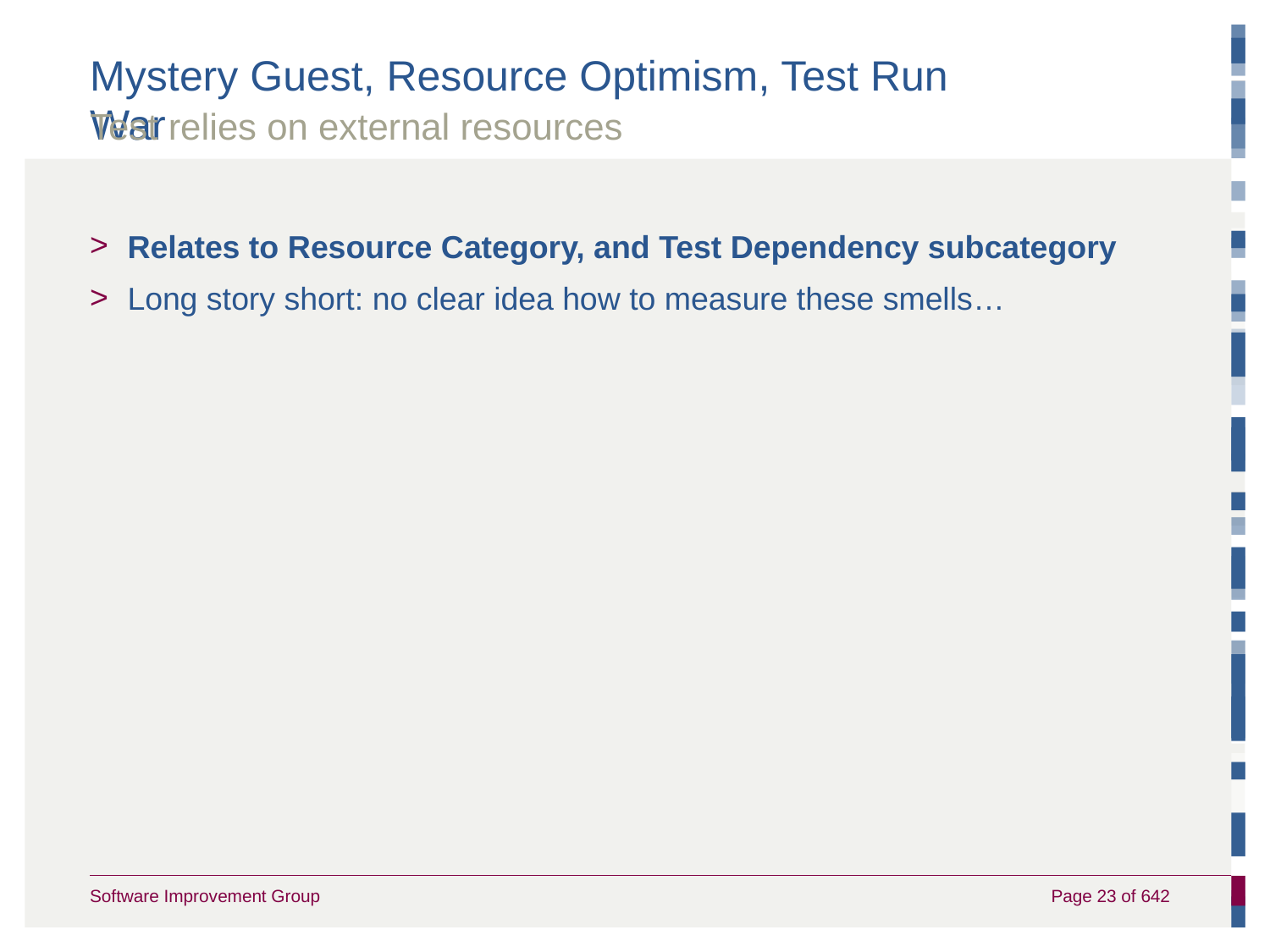

# Mystery Guest, Resource Optimism, Test Run War
Test relies on external resources
Relates to Resource Category, and Test Dependency subcategory
Long story short: no clear idea how to measure these smells…

Page 23 of 642